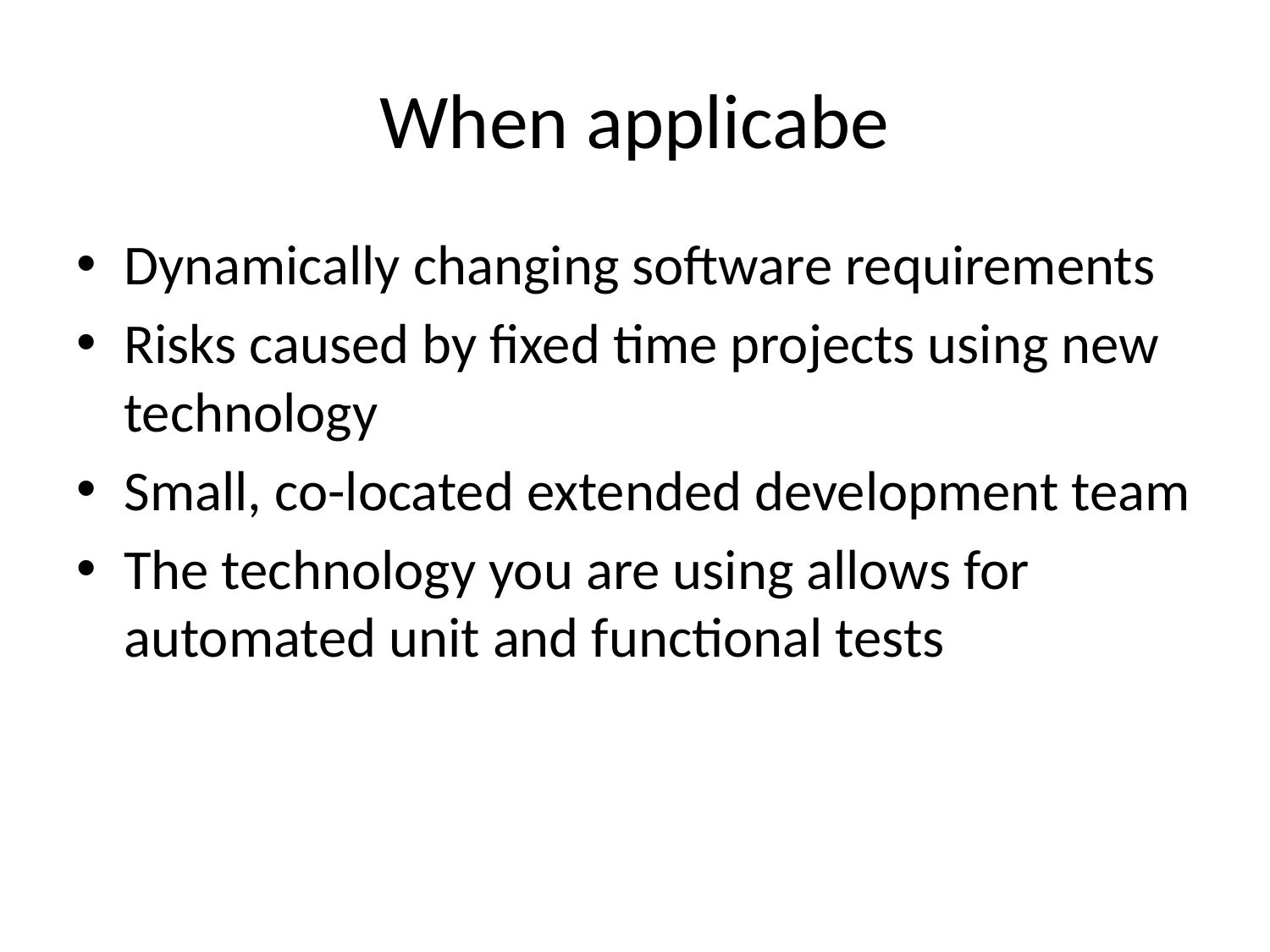

# When applicabe
Dynamically changing software requirements
Risks caused by fixed time projects using new technology
Small, co-located extended development team
The technology you are using allows for automated unit and functional tests